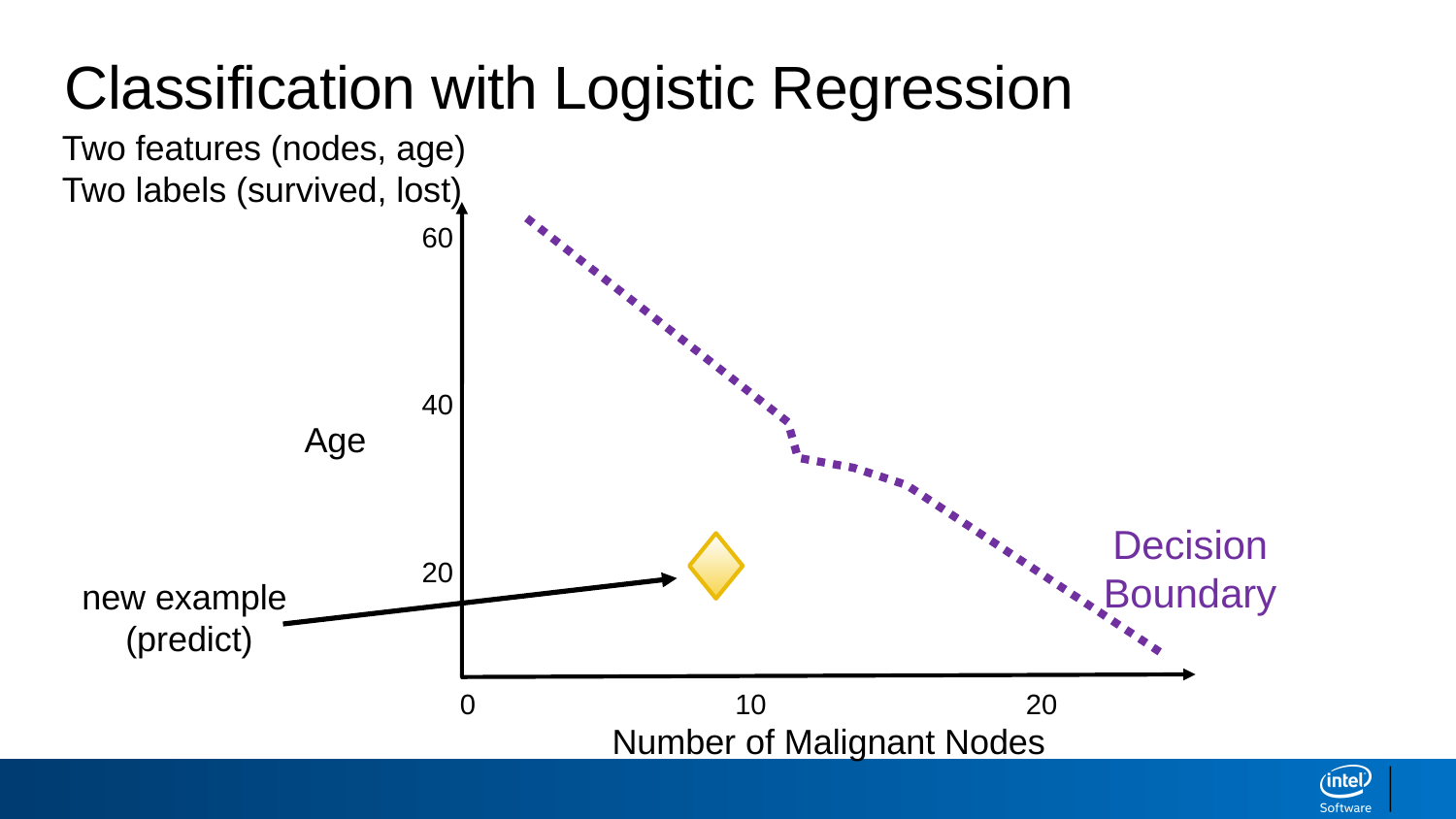

Classification with Logistic Regression
Two features (nodes, age)
Two labels (survived, lost)
60

40

Age

20

Decision Boundary

new example
(predict)

0
10
20
Number of Malignant Nodes